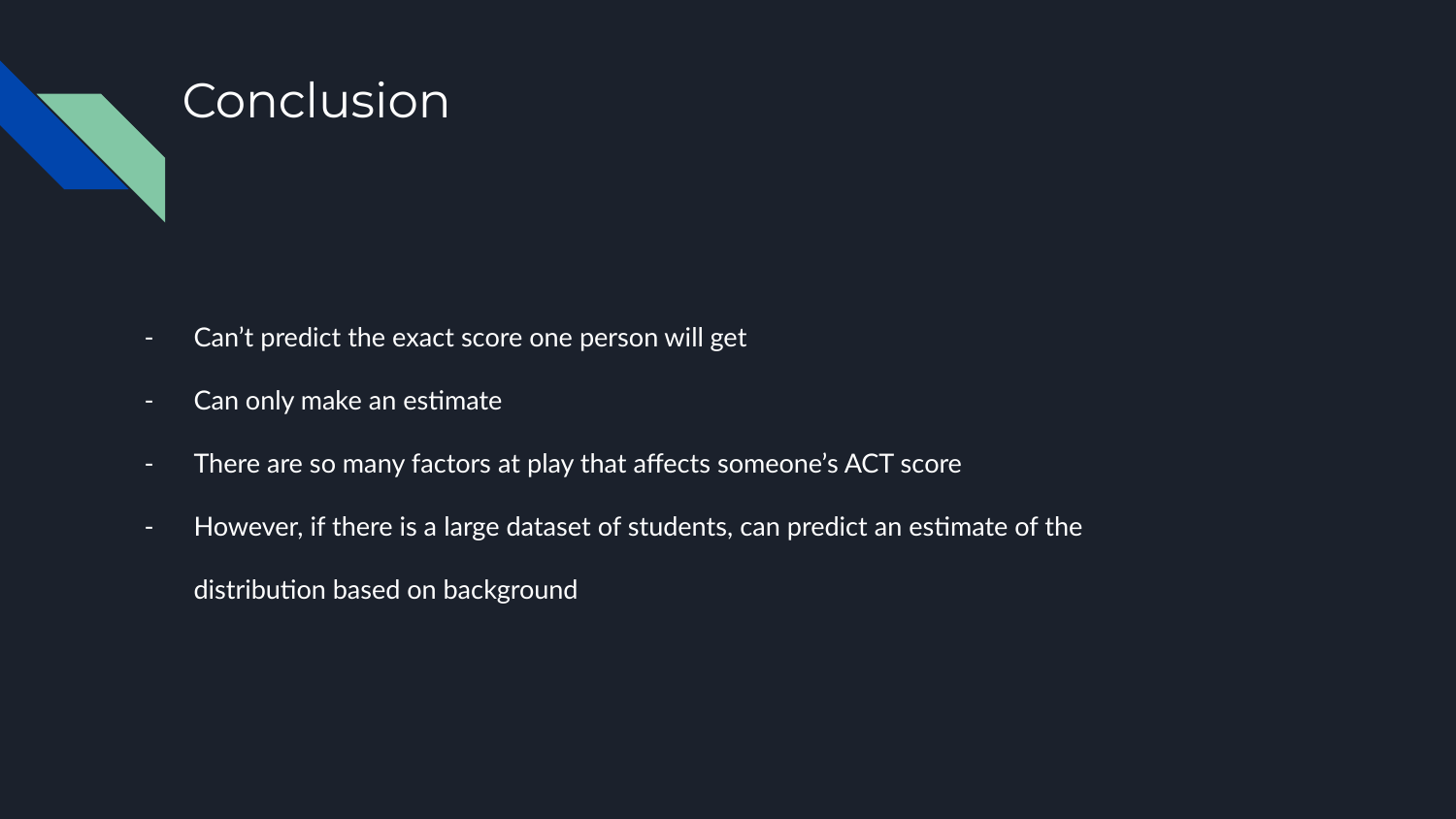

# Conclusion
Can’t predict the exact score one person will get
Can only make an estimate
There are so many factors at play that affects someone’s ACT score
However, if there is a large dataset of students, can predict an estimate of the distribution based on background